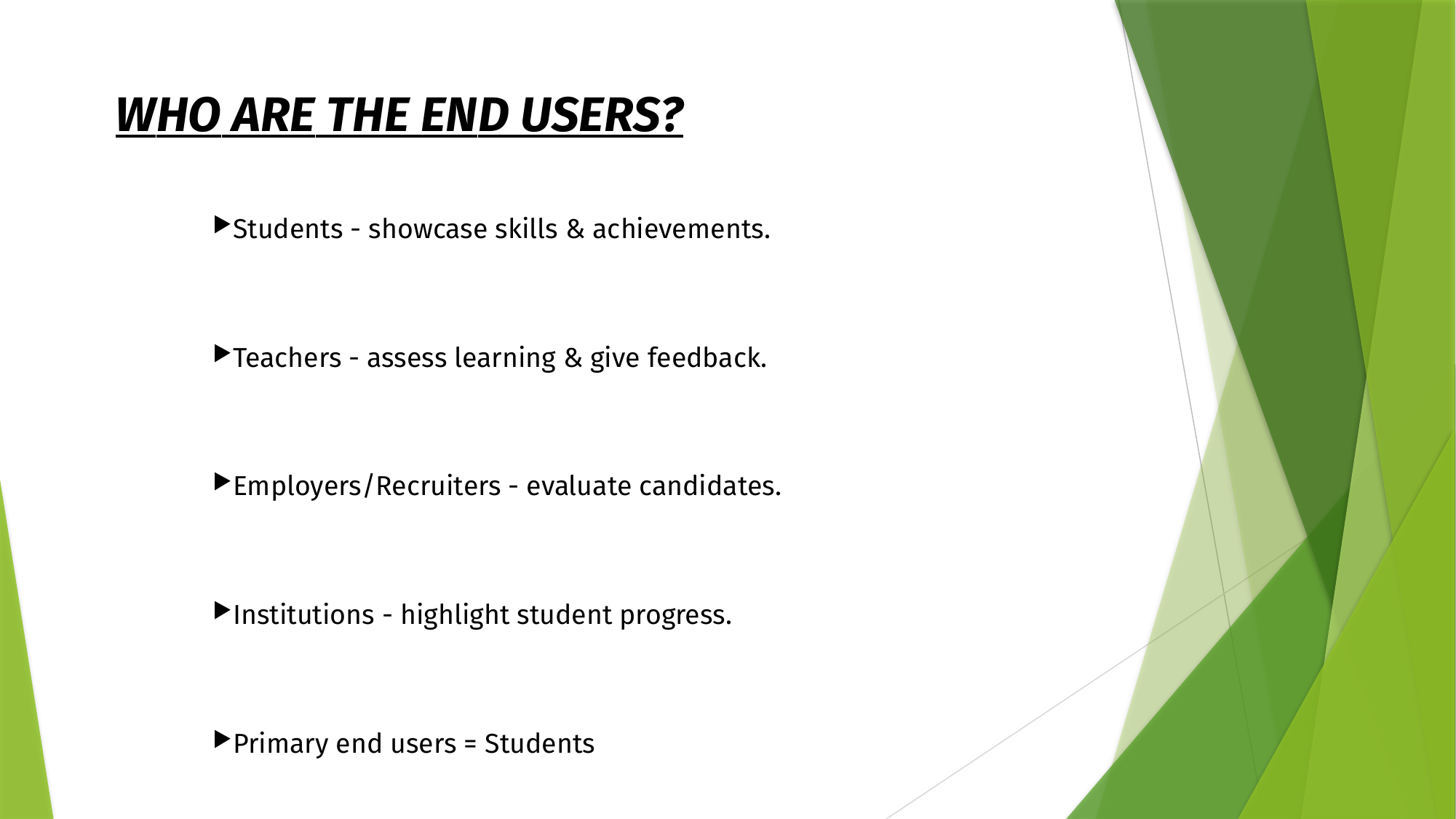

# WHO ARE THE END USERS?
Students - showcase skills & achievements.

Teachers - assess learning & give feedback.

Employers/Recruiters - evaluate candidates.

Institutions - highlight student progress.

Primary end users = Students